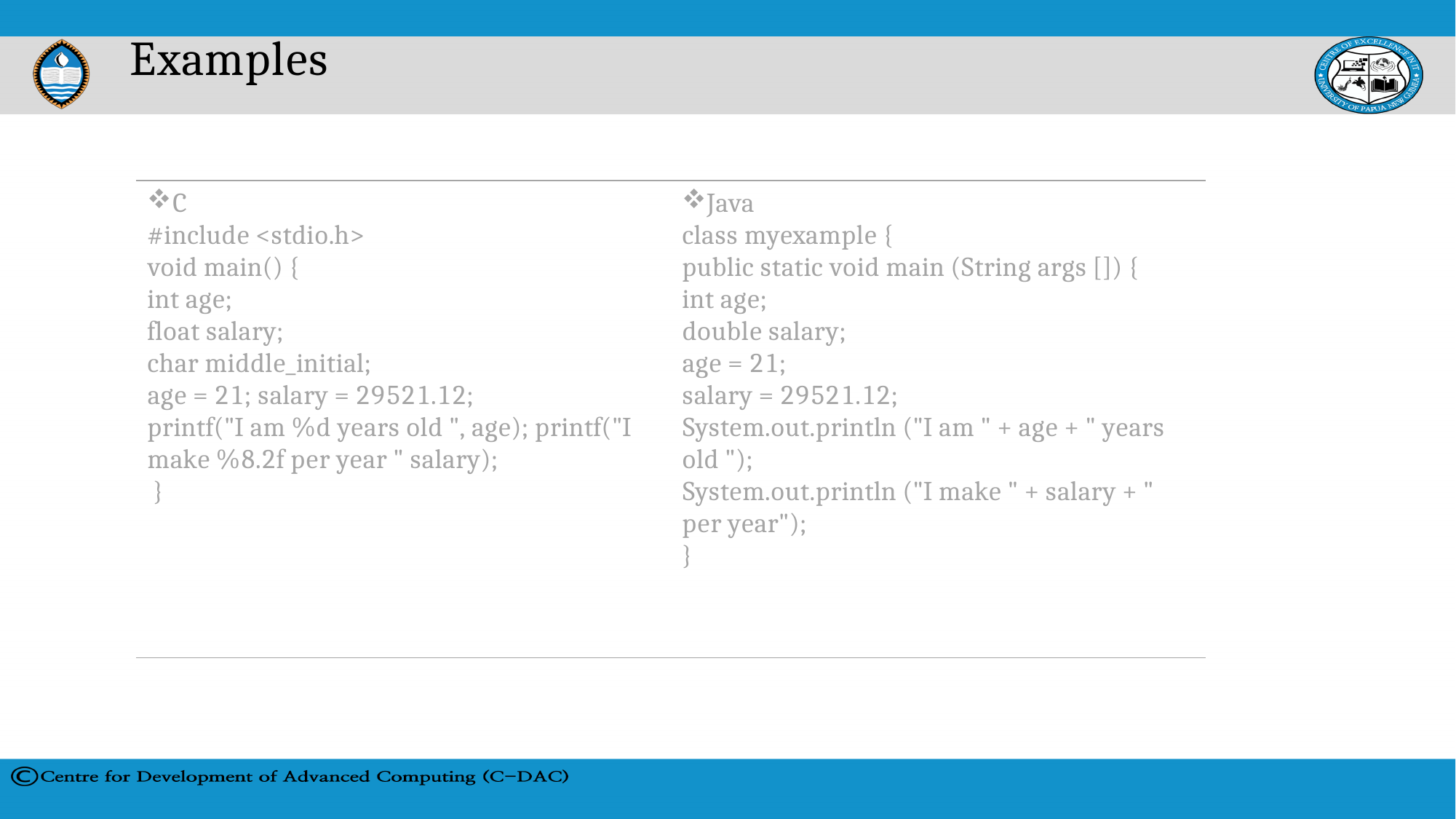

# Examples
| C #include <stdio.h> void main() { int age; float salary; char middle\_initial; age = 21; salary = 29521.12; printf("I am %d years old ", age); printf("I make %8.2f per year " salary); } | Java class myexample { public static void main (String args []) { int age; double salary; age = 21; salary = 29521.12; System.out.println ("I am " + age + " years old "); System.out.println ("I make " + salary + " per year"); } |
| --- | --- |